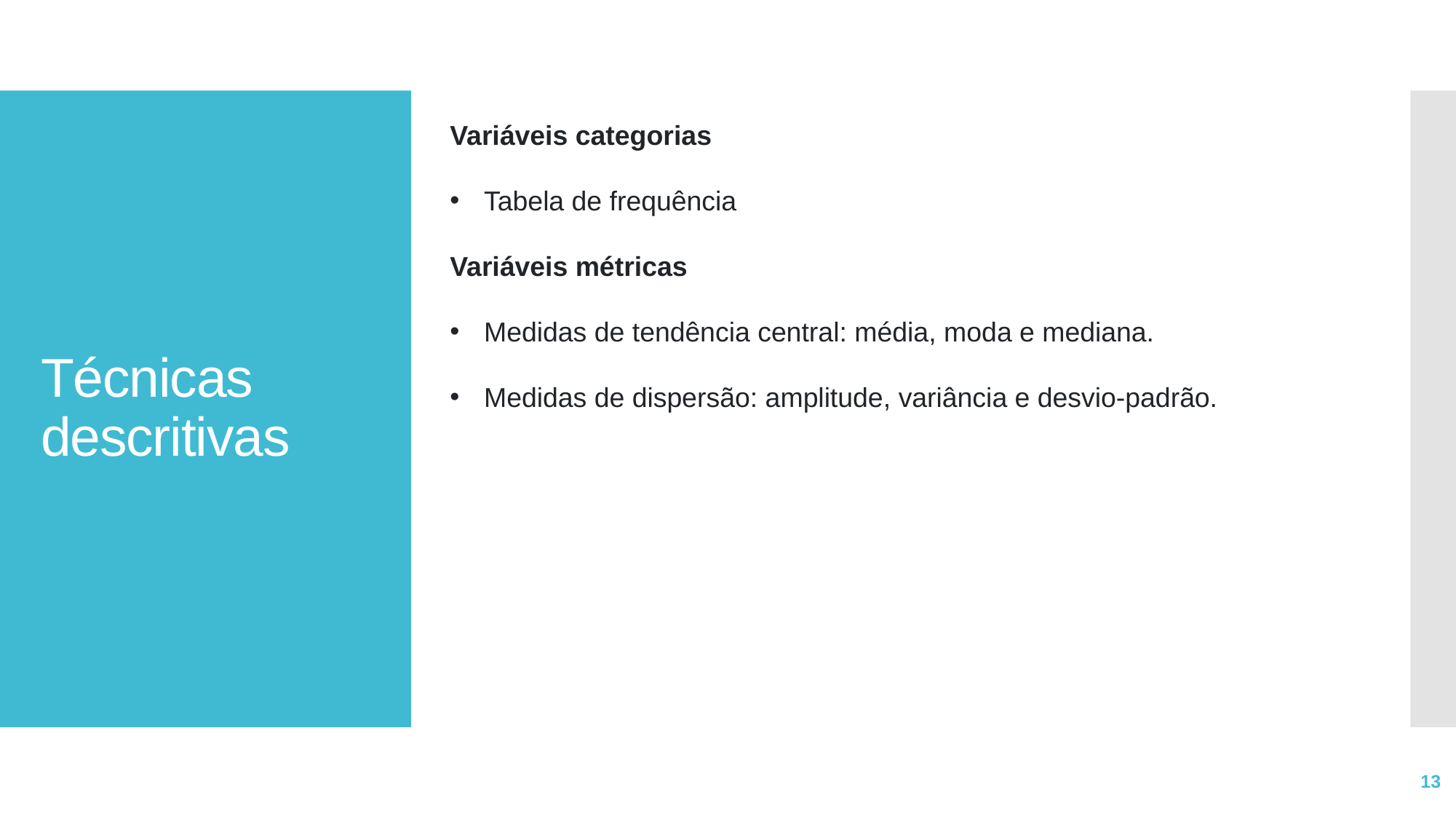

Variáveis categorias

Tabela de frequência

Variáveis métricas

Medidas de tendência central: média, moda e mediana.

Medidas de dispersão: amplitude, variância e desvio-padrão.
# Técnicas descritivas
13